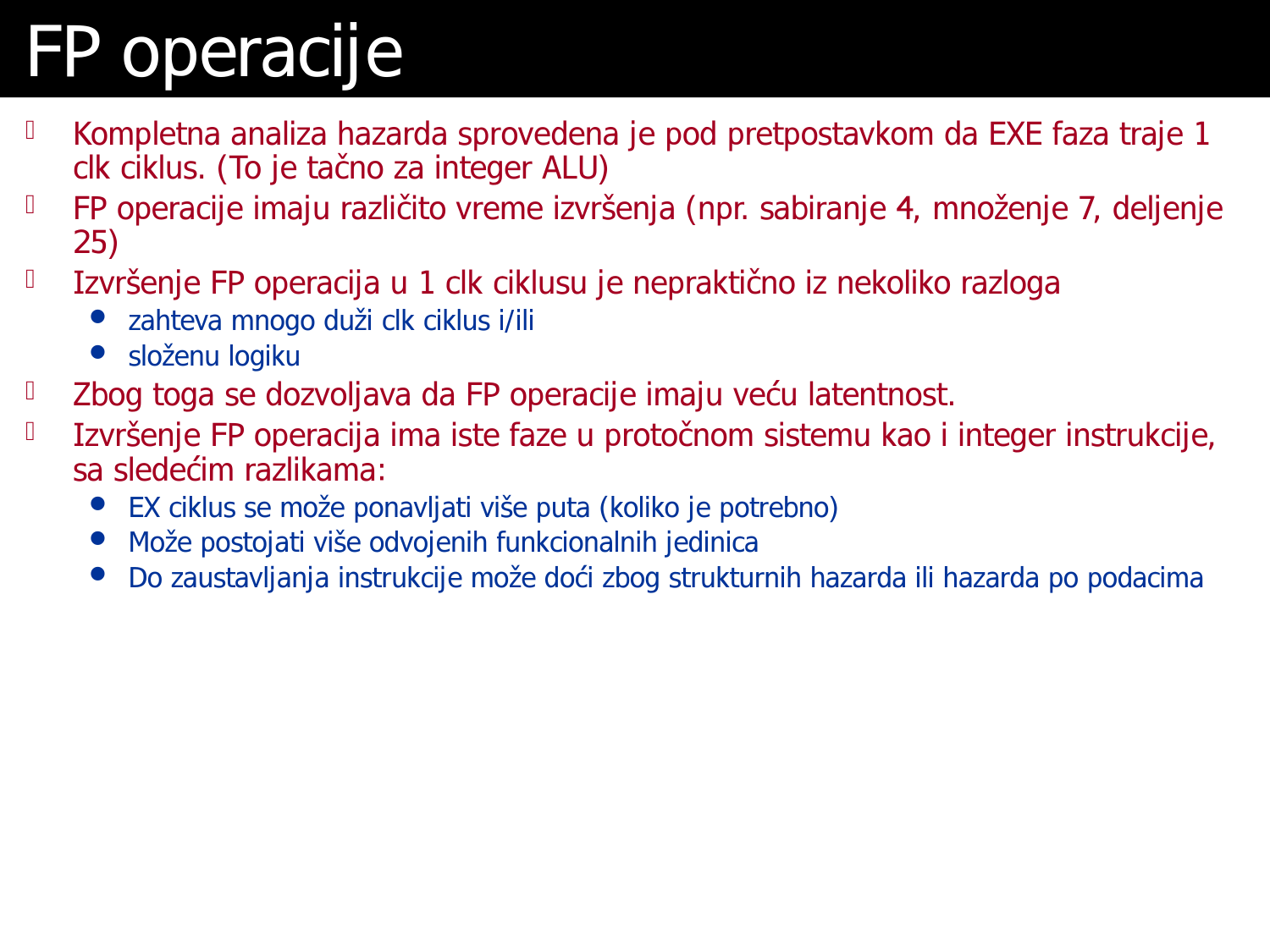

# FP operacije
Kompletna analiza hazarda sprovedena je pod pretpostavkom da EXE faza traje 1 clk ciklus. (To je tačno za integer ALU)
FP operacije imaju različito vreme izvršenja (npr. sabiranje 4, množenje 7, deljenje 25)
Izvršenje FP operacija u 1 clk ciklusu je nepraktično iz nekoliko razloga
zahteva mnogo duži clk ciklus i/ili
složenu logiku
Zbog toga se dozvoljava da FP operacije imaju veću latentnost.
Izvršenje FP operacija ima iste faze u protočnom sistemu kao i integer instrukcije, sa sledećim razlikama:
EX ciklus se može ponavljati više puta (koliko je potrebno)
Može postojati više odvojenih funkcionalnih jedinica
Do zaustavljanja instrukcije može doći zbog strukturnih hazarda ili hazarda po podacima